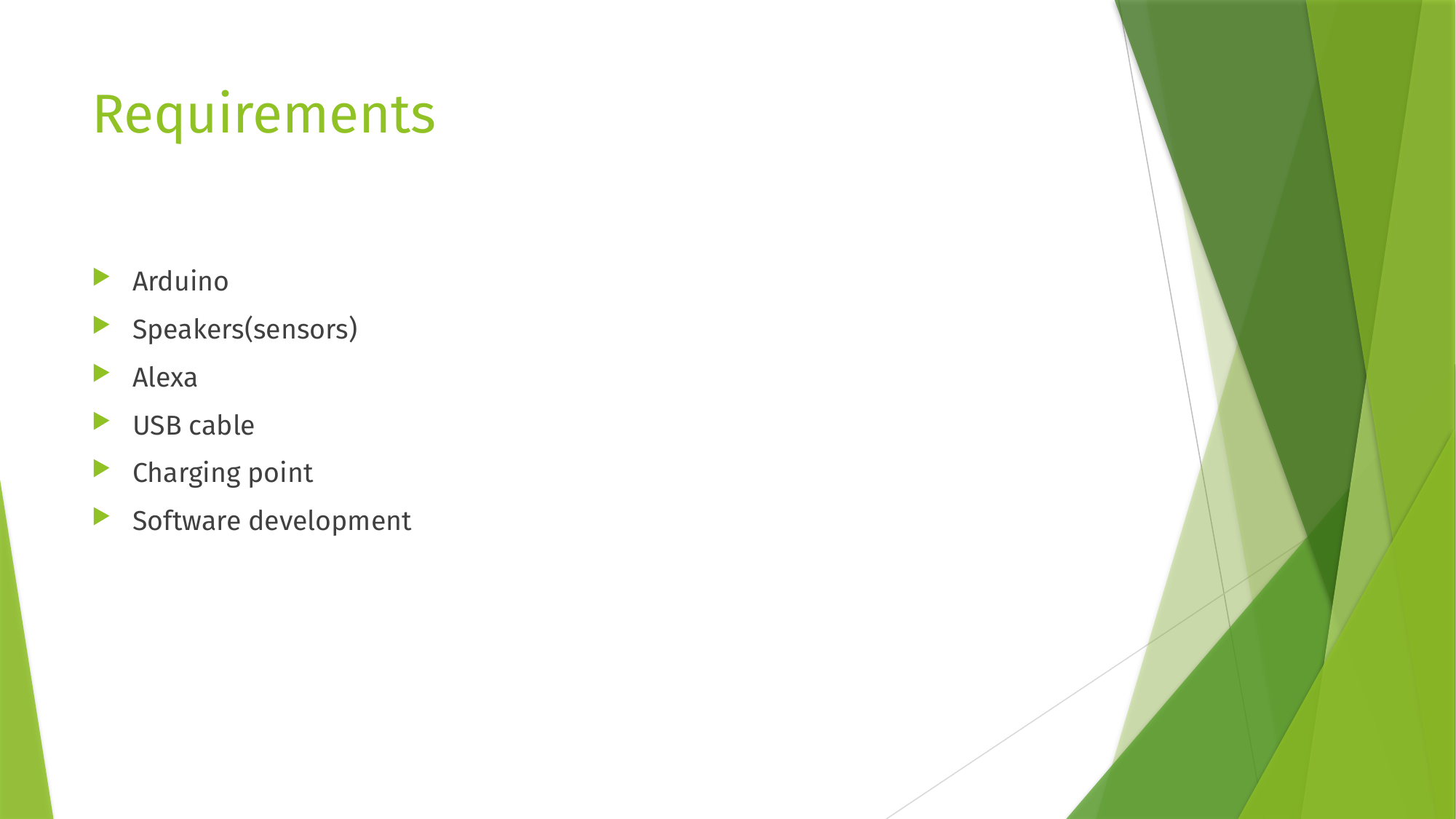

# Requirements
Arduino
Speakers(sensors)
Alexa
USB cable
Charging point
Software development